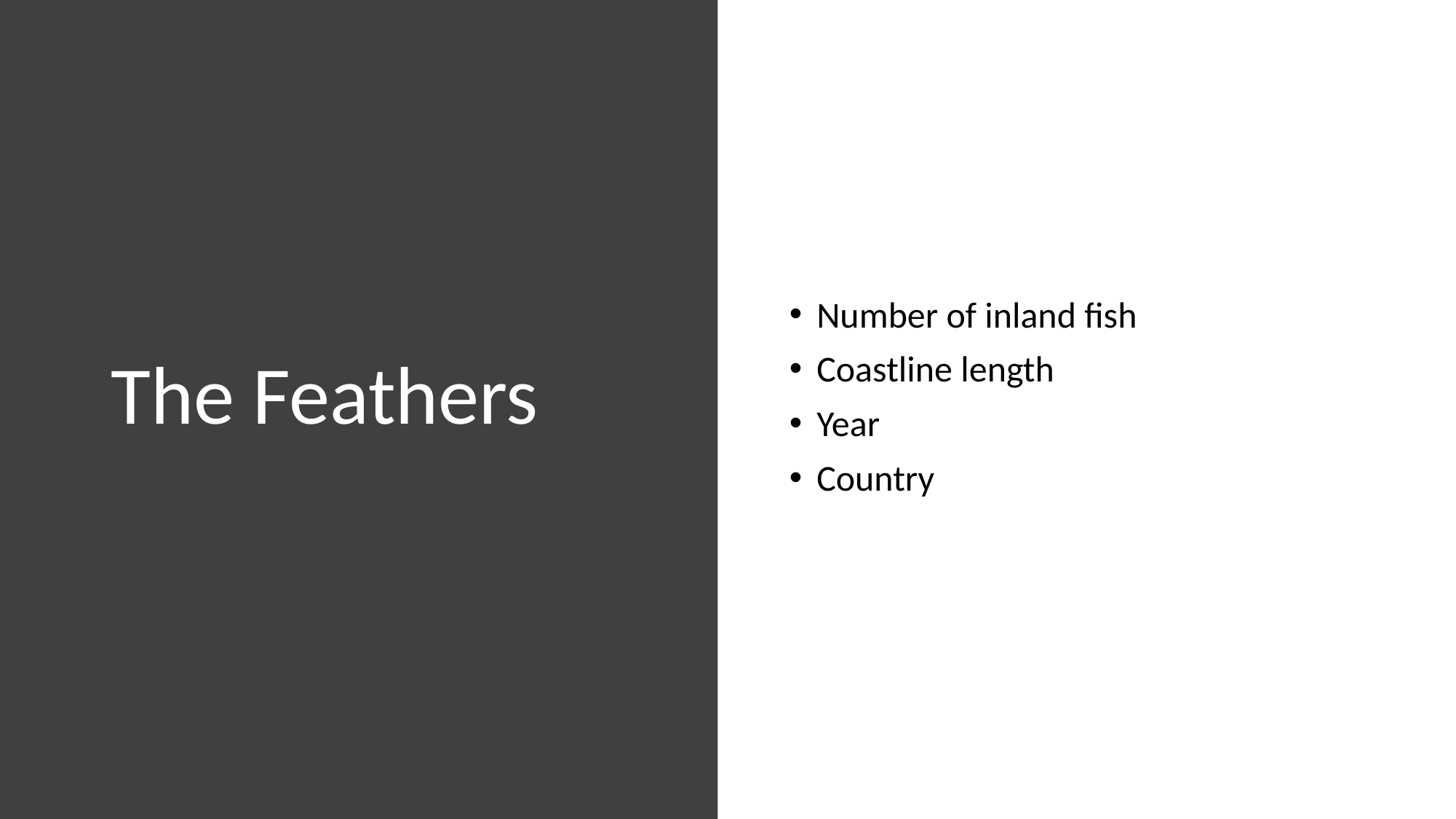

# The Feathers
Number of inland fish
Coastline length
Year
Country